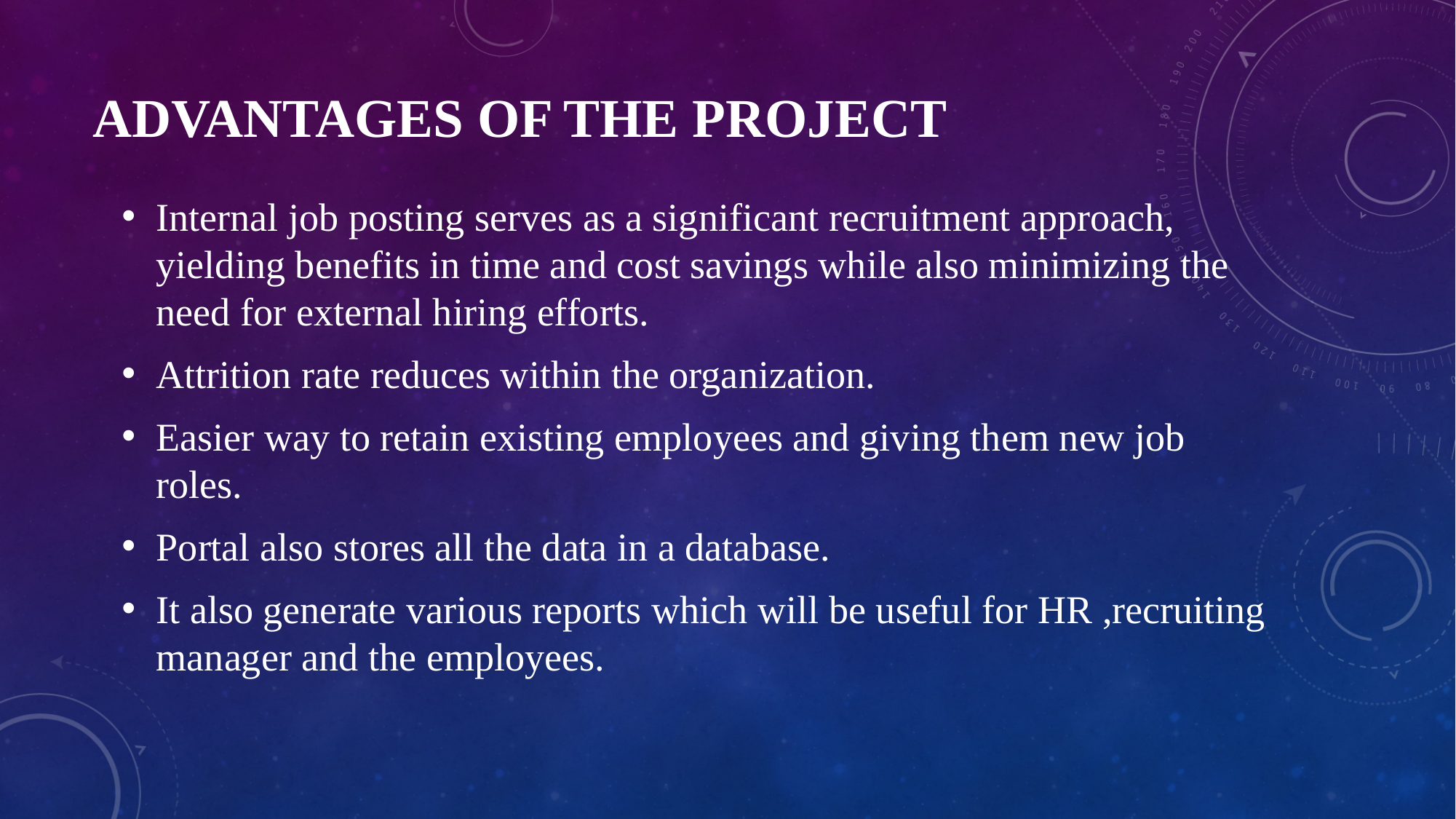

# ADVANTAGES OF THE PROJECT
Internal job posting serves as a significant recruitment approach, yielding benefits in time and cost savings while also minimizing the need for external hiring efforts.
Attrition rate reduces within the organization.
Easier way to retain existing employees and giving them new job roles.
Portal also stores all the data in a database.
It also generate various reports which will be useful for HR ,recruiting manager and the employees.